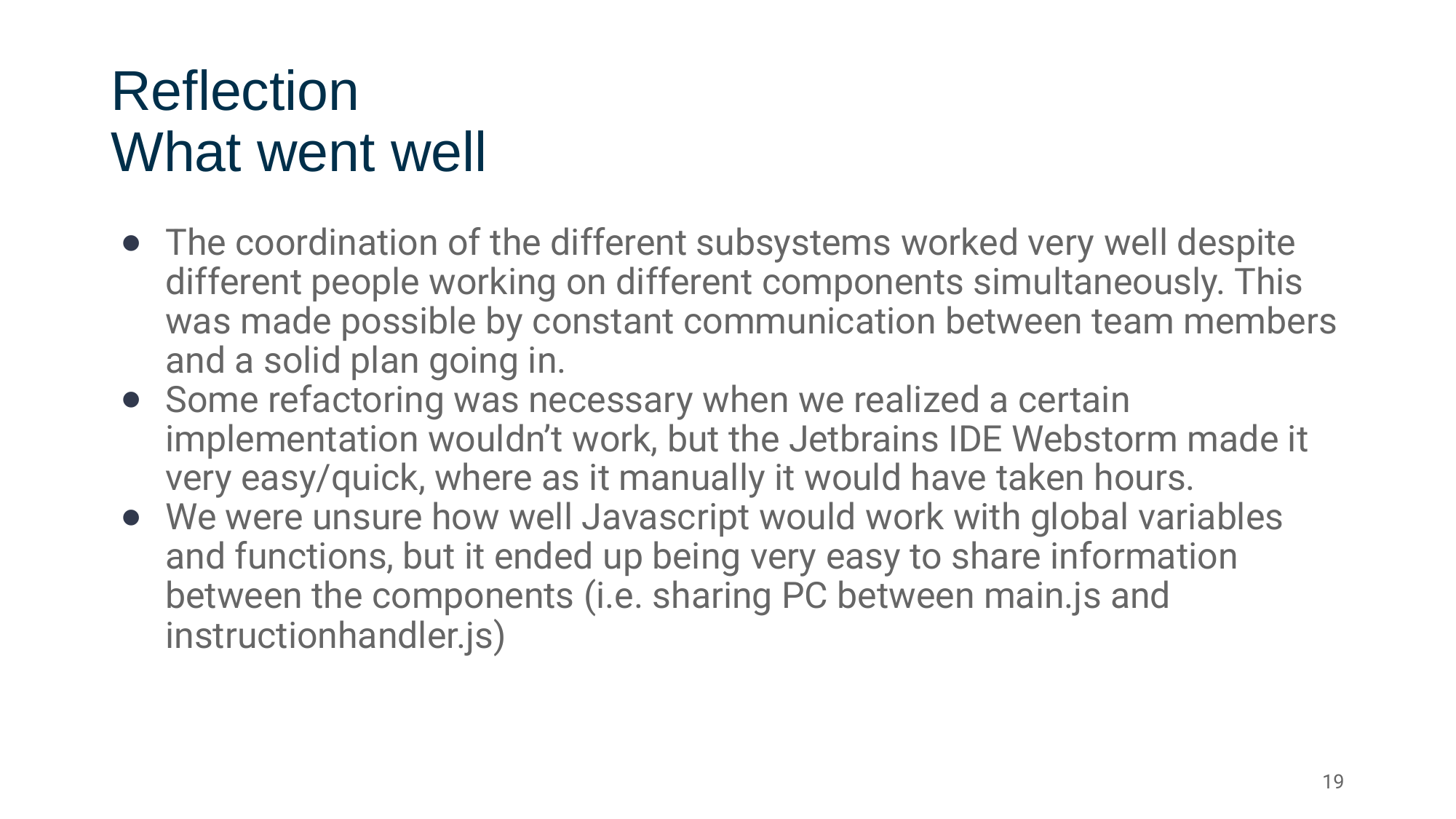

# Reflection What went well
The coordination of the different subsystems worked very well despite different people working on different components simultaneously. This was made possible by constant communication between team members and a solid plan going in.
Some refactoring was necessary when we realized a certain implementation wouldn’t work, but the Jetbrains IDE Webstorm made it very easy/quick, where as it manually it would have taken hours.
We were unsure how well Javascript would work with global variables and functions, but it ended up being very easy to share information between the components (i.e. sharing PC between main.js and instructionhandler.js)

19